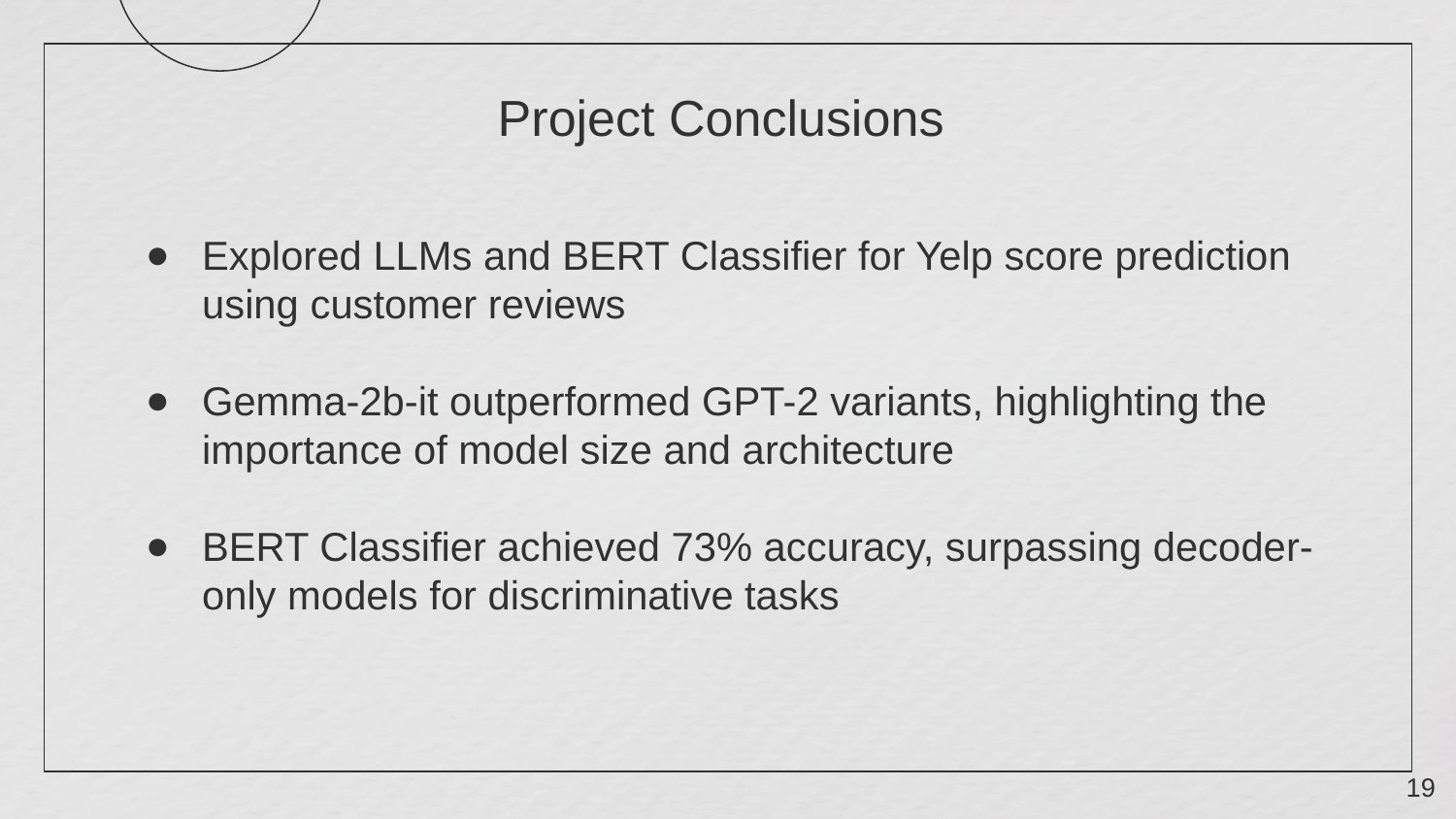

# Project Conclusions

Explored LLMs and BERT Classifier for Yelp score prediction using customer reviews
Gemma-2b-it outperformed GPT-2 variants, highlighting the importance of model size and architecture
BERT Classifier achieved 73% accuracy, surpassing decoder-only models for discriminative tasks
19